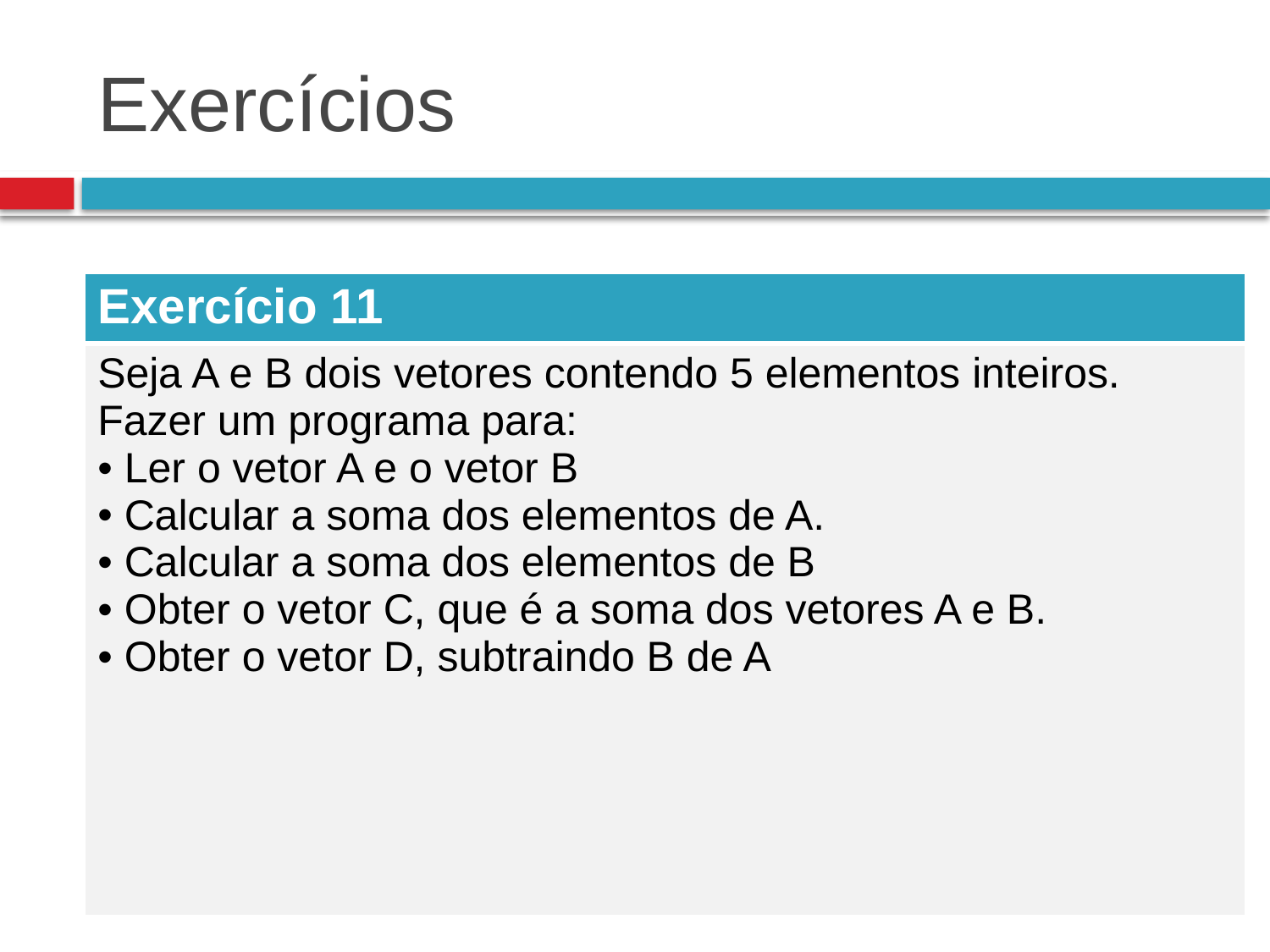

# Exercícios
| Exercício 11 |
| --- |
| Seja A e B dois vetores contendo 5 elementos inteiros. Fazer um programa para: Ler o vetor A e o vetor B Calcular a soma dos elementos de A. Calcular a soma dos elementos de B Obter o vetor C, que é a soma dos vetores A e B. Obter o vetor D, subtraindo B de A |